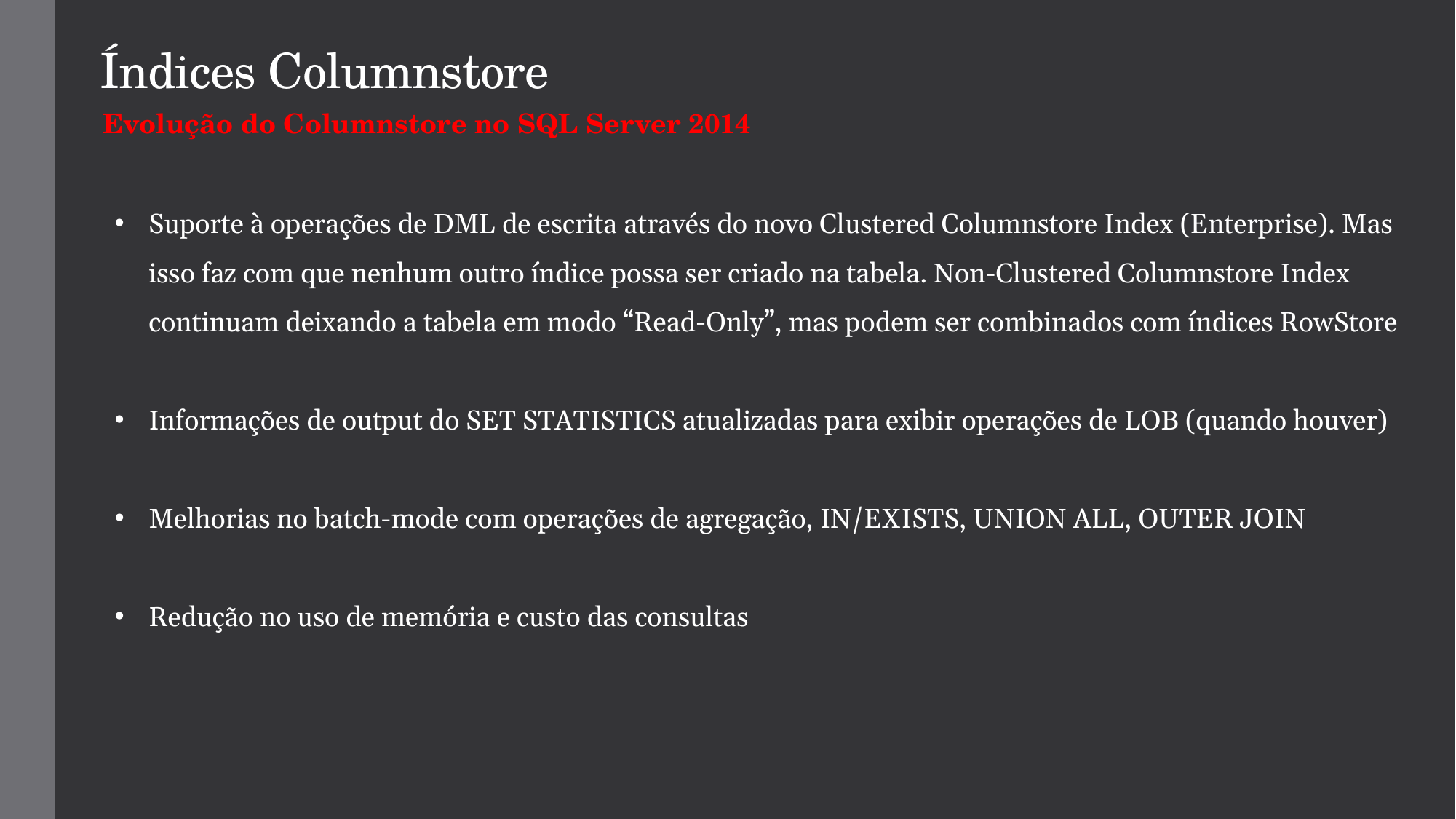

# Índices Columnstore
Evolução do Columnstore no SQL Server 2014
Suporte à operações de DML de escrita através do novo Clustered Columnstore Index (Enterprise). Mas isso faz com que nenhum outro índice possa ser criado na tabela. Non-Clustered Columnstore Index continuam deixando a tabela em modo “Read-Only”, mas podem ser combinados com índices RowStore

Informações de output do SET STATISTICS atualizadas para exibir operações de LOB (quando houver)

Melhorias no batch-mode com operações de agregação, IN/EXISTS, UNION ALL, OUTER JOIN

Redução no uso de memória e custo das consultas